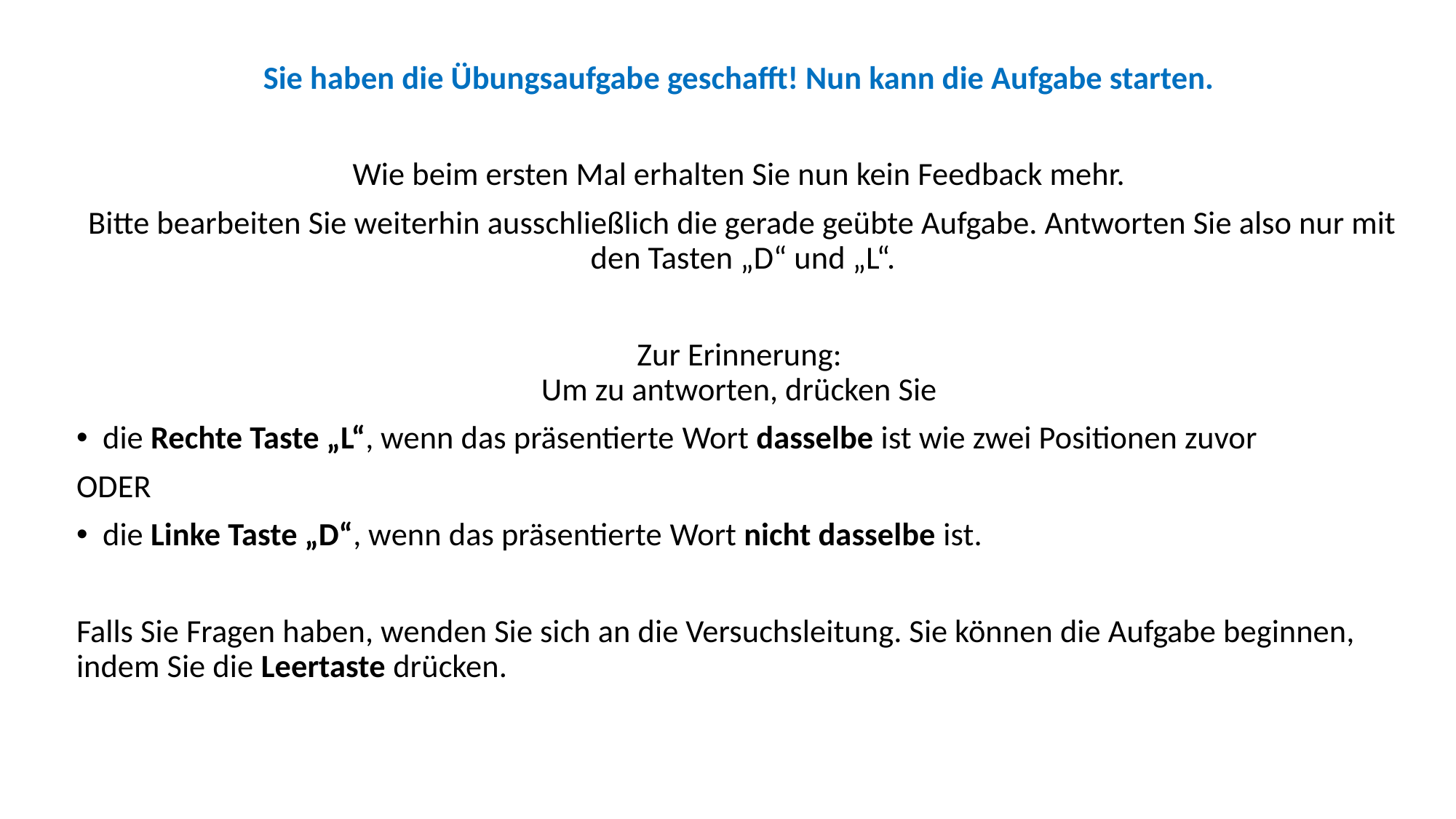

Sie haben die Übungsaufgabe geschafft! Nun kann die Aufgabe starten.

Wie beim ersten Mal erhalten Sie nun kein Feedback mehr.
Bitte bearbeiten Sie weiterhin ausschließlich die gerade geübte Aufgabe. Antworten Sie also nur mit den Tasten „D“ und „L“.

Zur Erinnerung:
Um zu antworten, drücken Sie
die Rechte Taste „L“, wenn das präsentierte Wort dasselbe ist wie zwei Positionen zuvor
ODER
die Linke Taste „D“, wenn das präsentierte Wort nicht dasselbe ist.

Falls Sie Fragen haben, wenden Sie sich an die Versuchsleitung. Sie können die Aufgabe beginnen, indem Sie die Leertaste drücken.